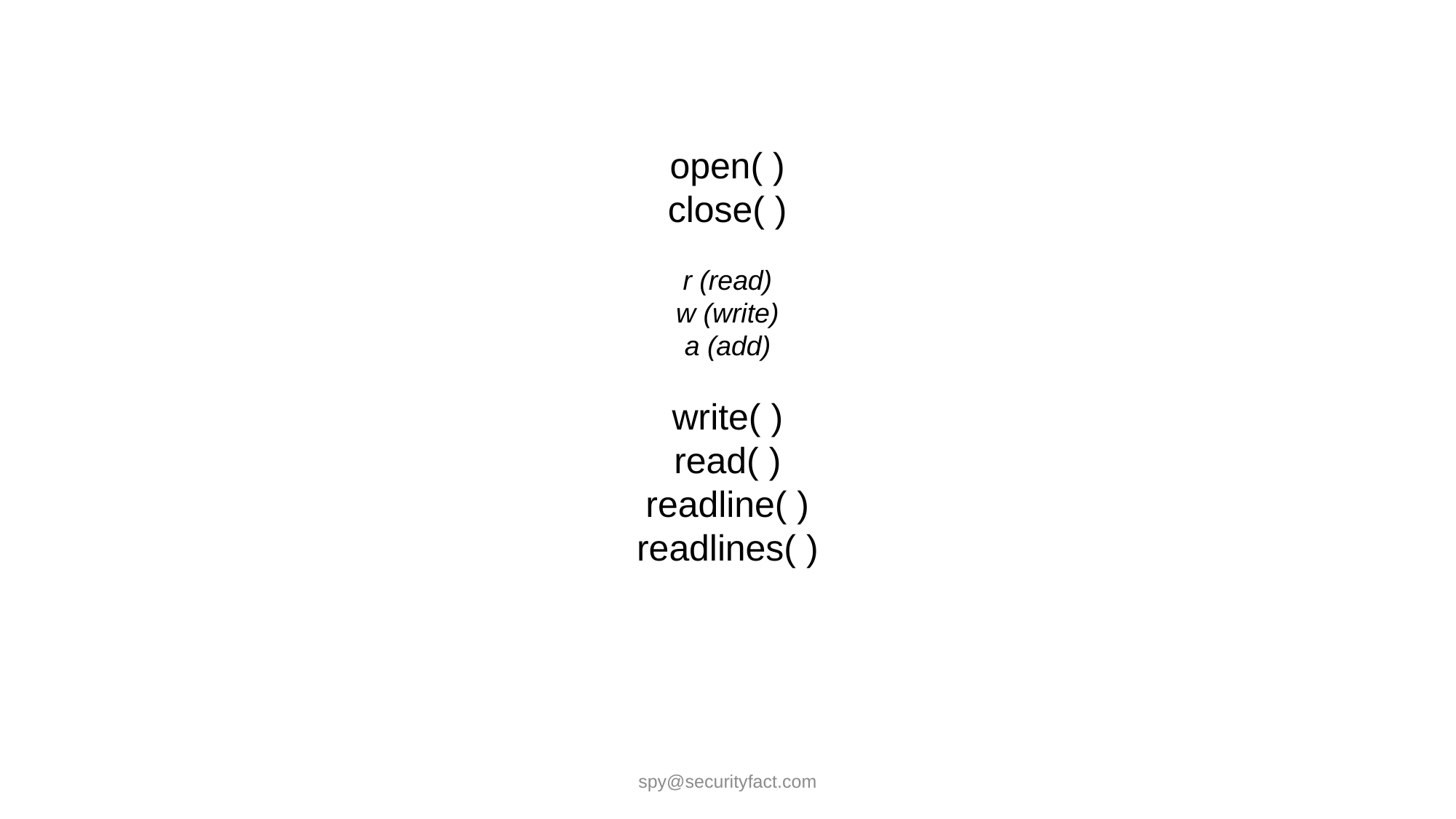

open( )
close( )

r (read)
w (write)
a (add)

write( )
read( )
readline( )
readlines( )
spy@securityfact.com